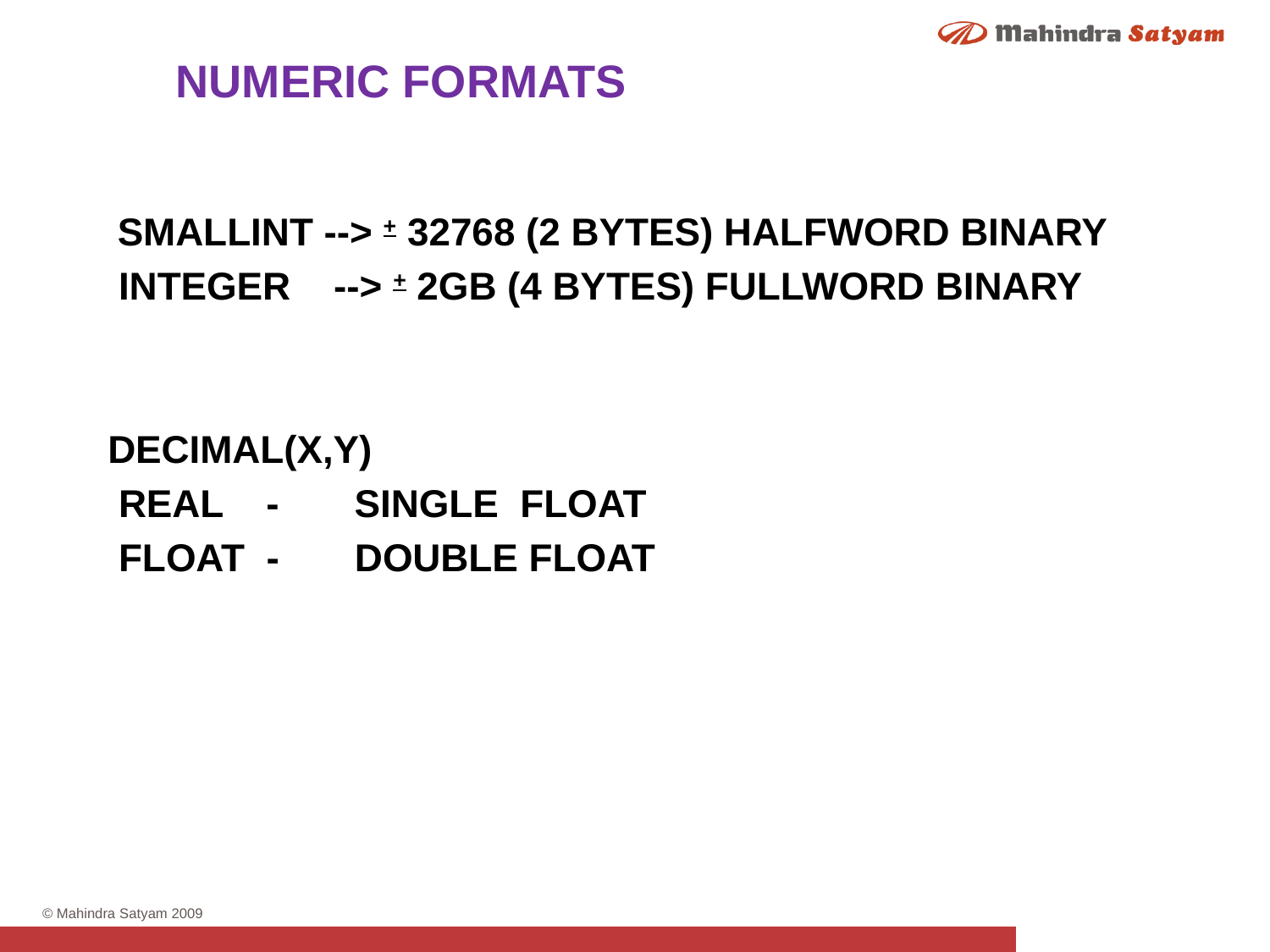

NUMERIC FORMATS
 SMALLINT --> + 32768 (2 BYTES) HALFWORD BINARY
 INTEGER    --> + 2GB (4 BYTES) FULLWORD BINARY

DECIMAL(X,Y)
 REAL    -       SINGLE  FLOAT
 FLOAT  -       DOUBLE FLOAT